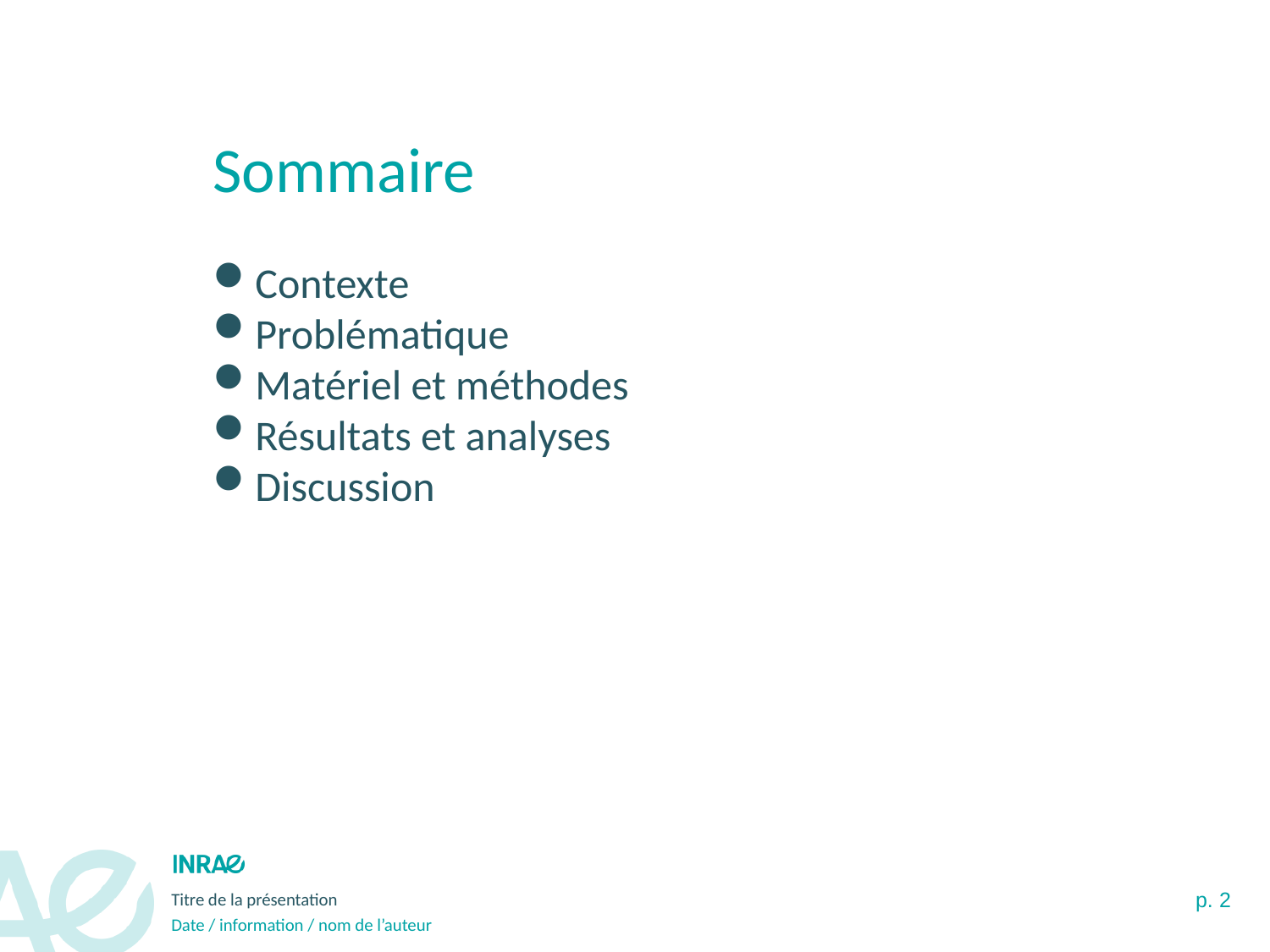

Sommaire

Contexte
Problématique
Matériel et méthodes
Résultats et analyses
Discussion